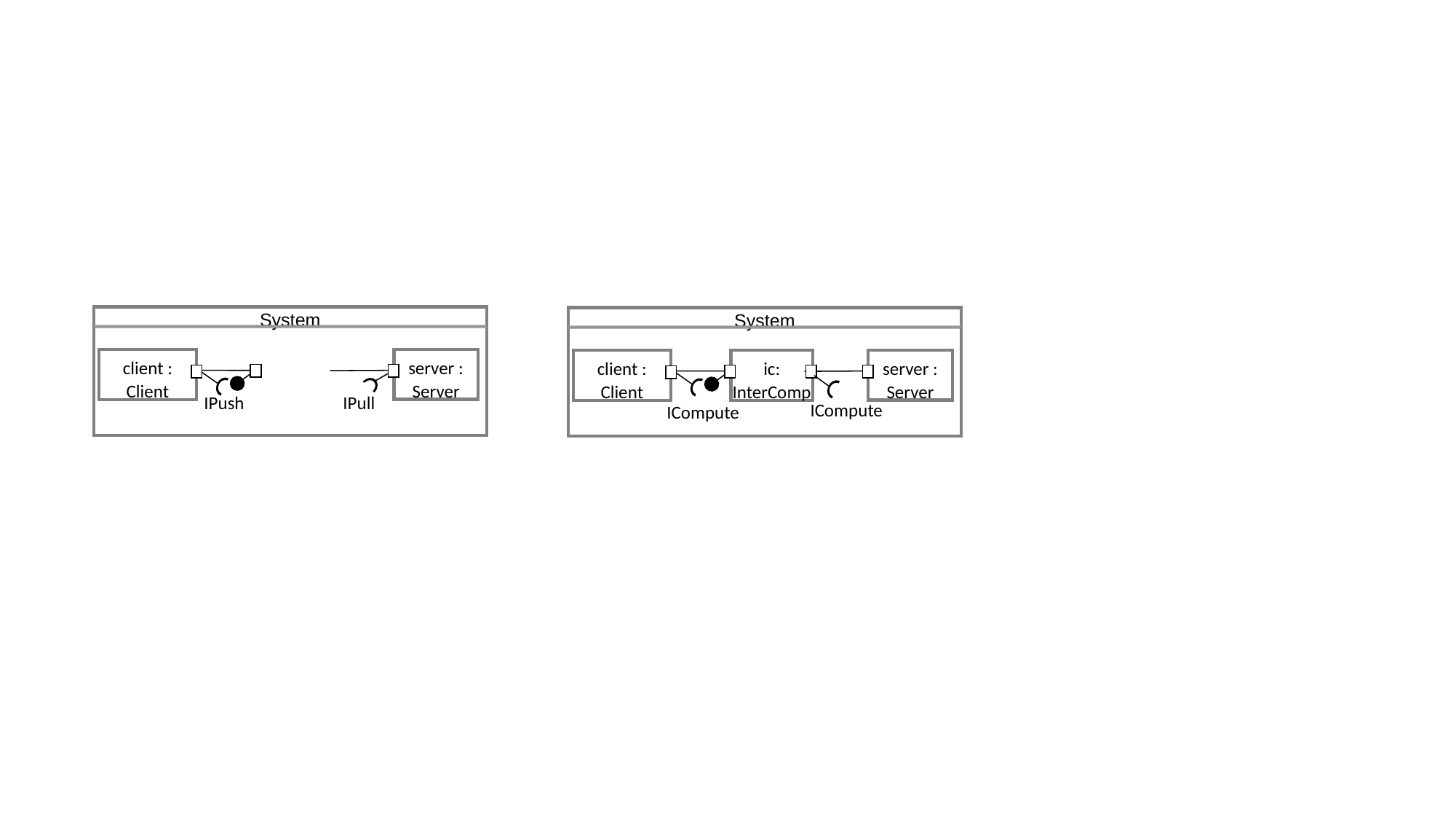

System

client :
Client
server :
Server

IPull
IPush
System

client :
Client
ic:
InterComp
server :
Server

ICompute
ICompute